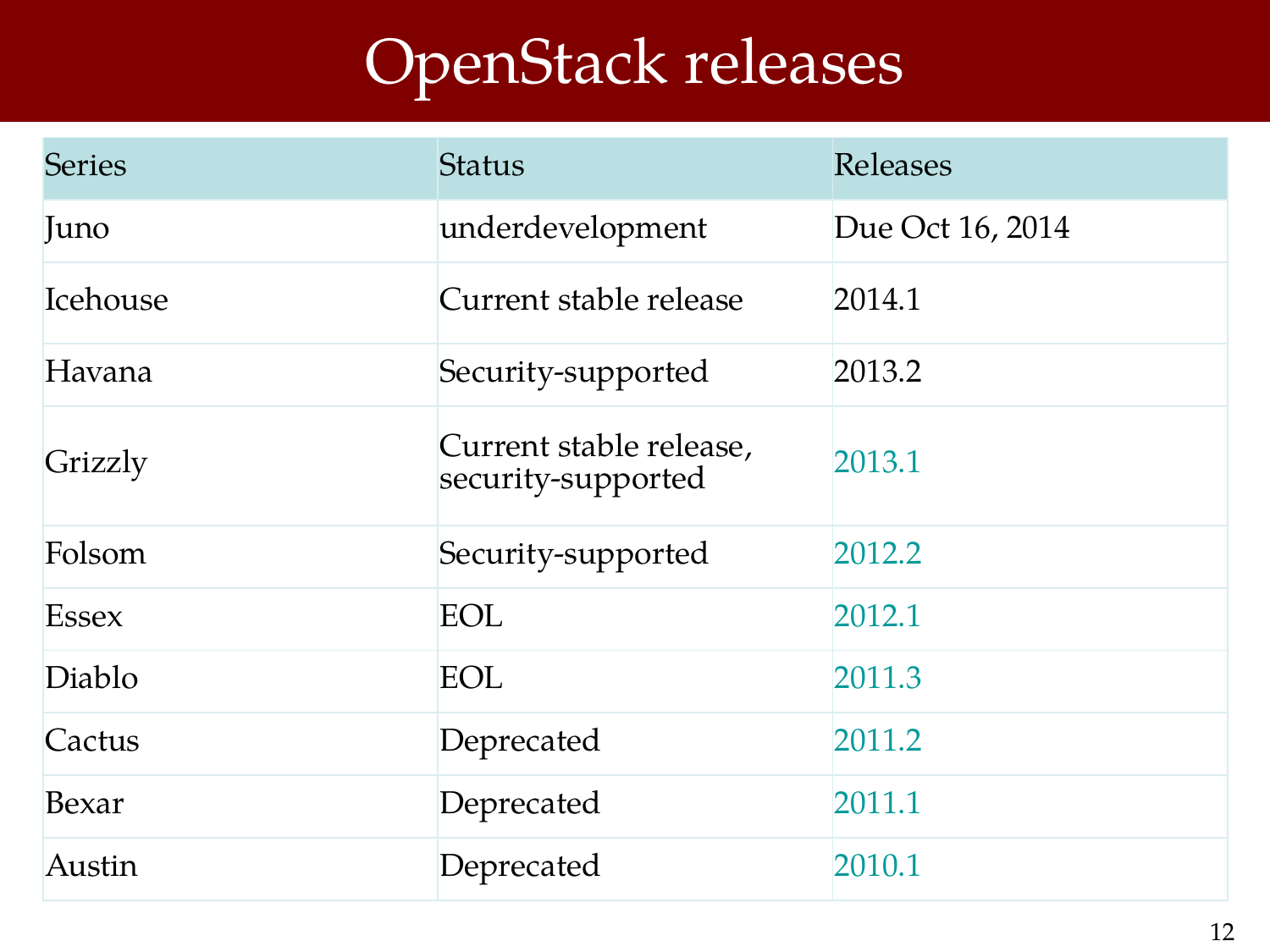

# OpenStack releases
| Series | Status | Releases |
| --- | --- | --- |
| Juno | underdevelopment | Due Oct 16, 2014 |
| Icehouse | Current stable release | 2014.1 |
| Havana | Security-supported | 2013.2 |
| Grizzly | Current stable release, security-supported | 2013.1 |
| Folsom | Security-supported | 2012.2 |
| Essex | EOL | 2012.1 |
| Diablo | EOL | 2011.3 |
| Cactus | Deprecated | 2011.2 |
| Bexar | Deprecated | 2011.1 |
| Austin | Deprecated | 2010.1 |
12